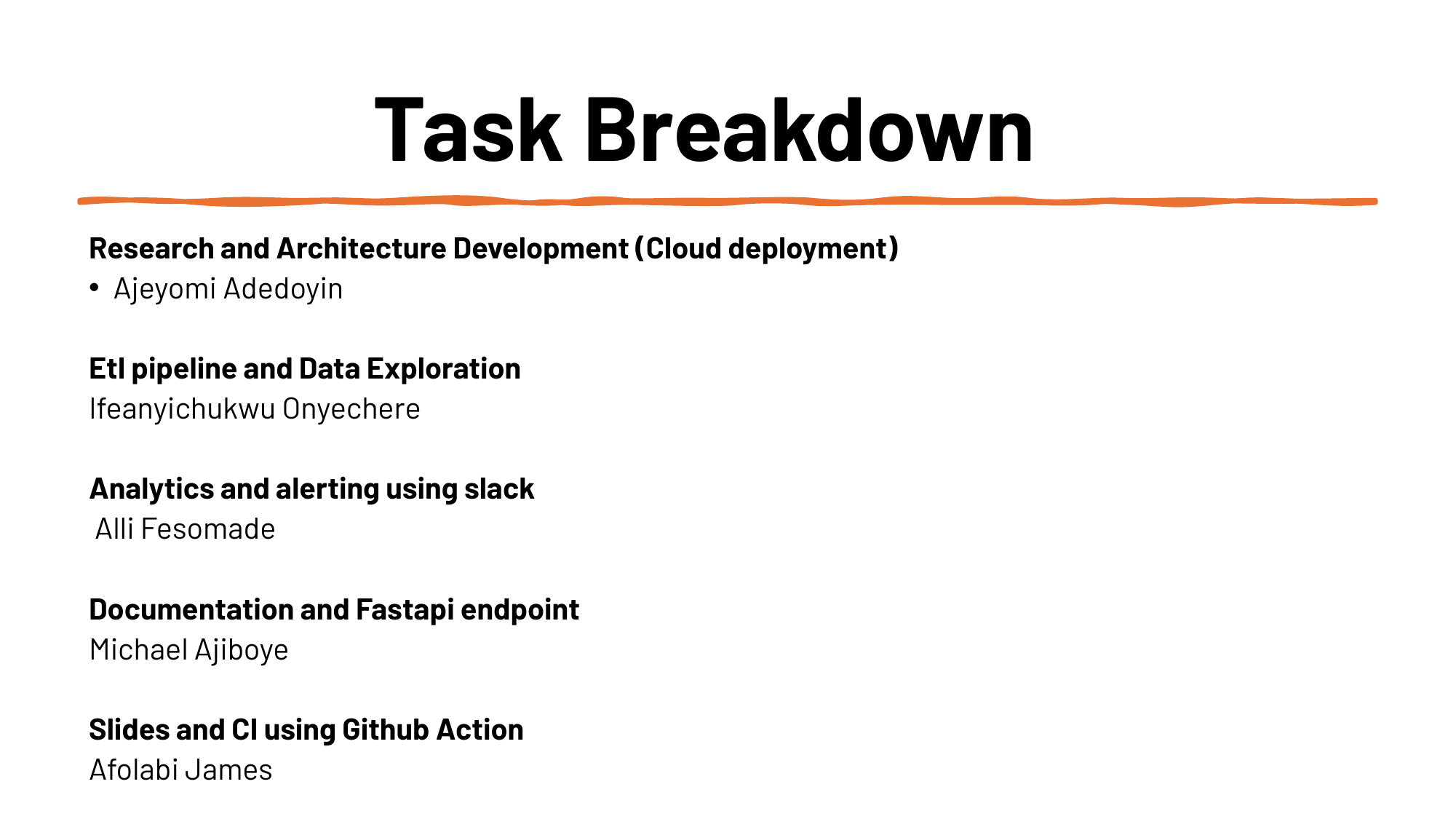

Task Breakdown

Research and Architecture Development (Cloud deployment)
Ajeyomi Adedoyin

Etl pipeline and Data Exploration
Ifeanyichukwu Onyechere

Analytics and alerting using slack
 Alli Fesomade

Documentation and Fastapi endpoint
Michael Ajiboye

Slides and CI using Github Action
Afolabi James